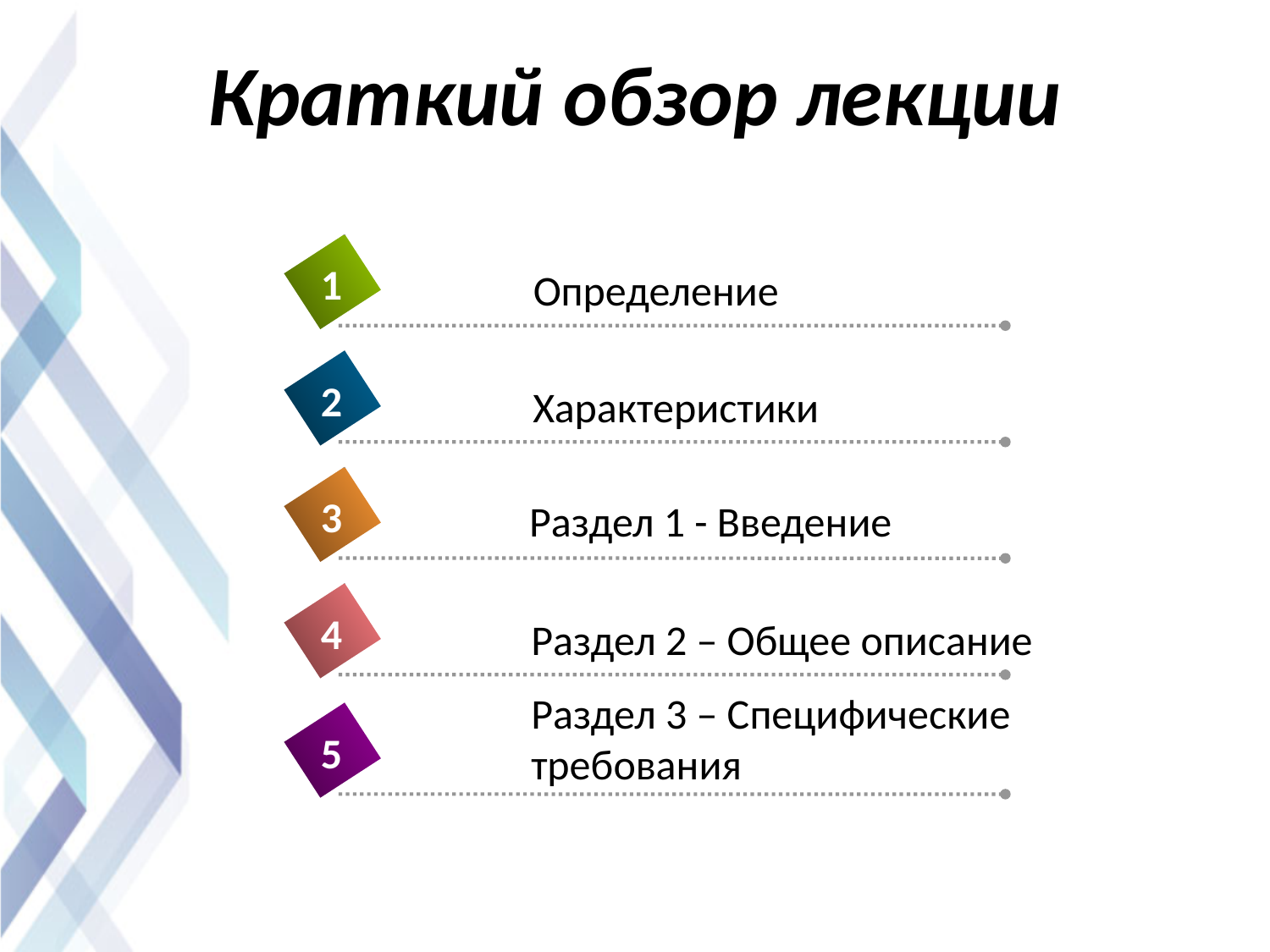

# Краткий обзор лекции

1
Определение

2
Характеристики

3
Раздел 1 - Введение

4
Раздел 2 – Общее описание

Раздел 3 – Специфические требования

5